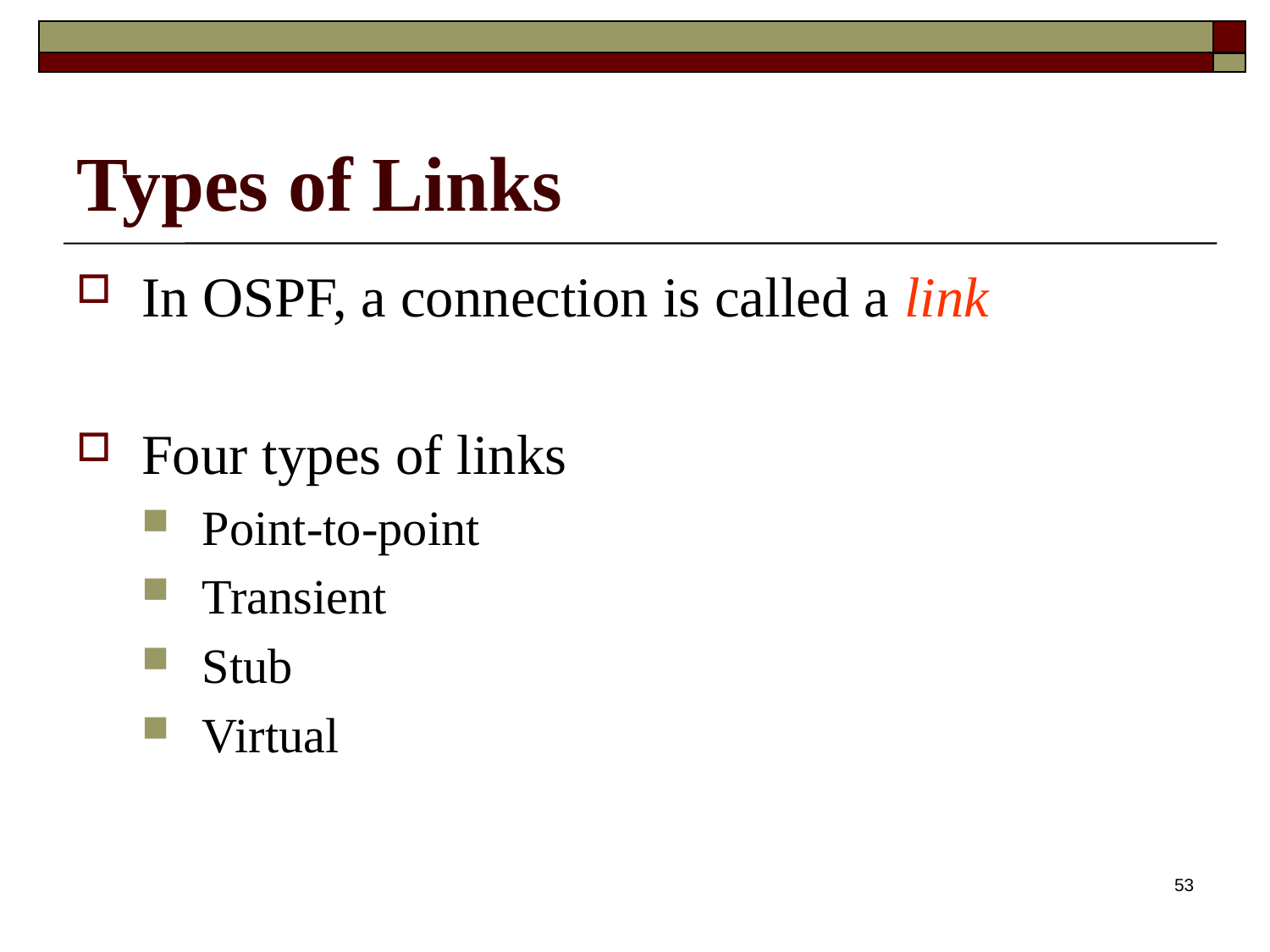

# Types of Links
In OSPF, a connection is called a link

Four types of links
Point-to-point
Transient
Stub
Virtual
53